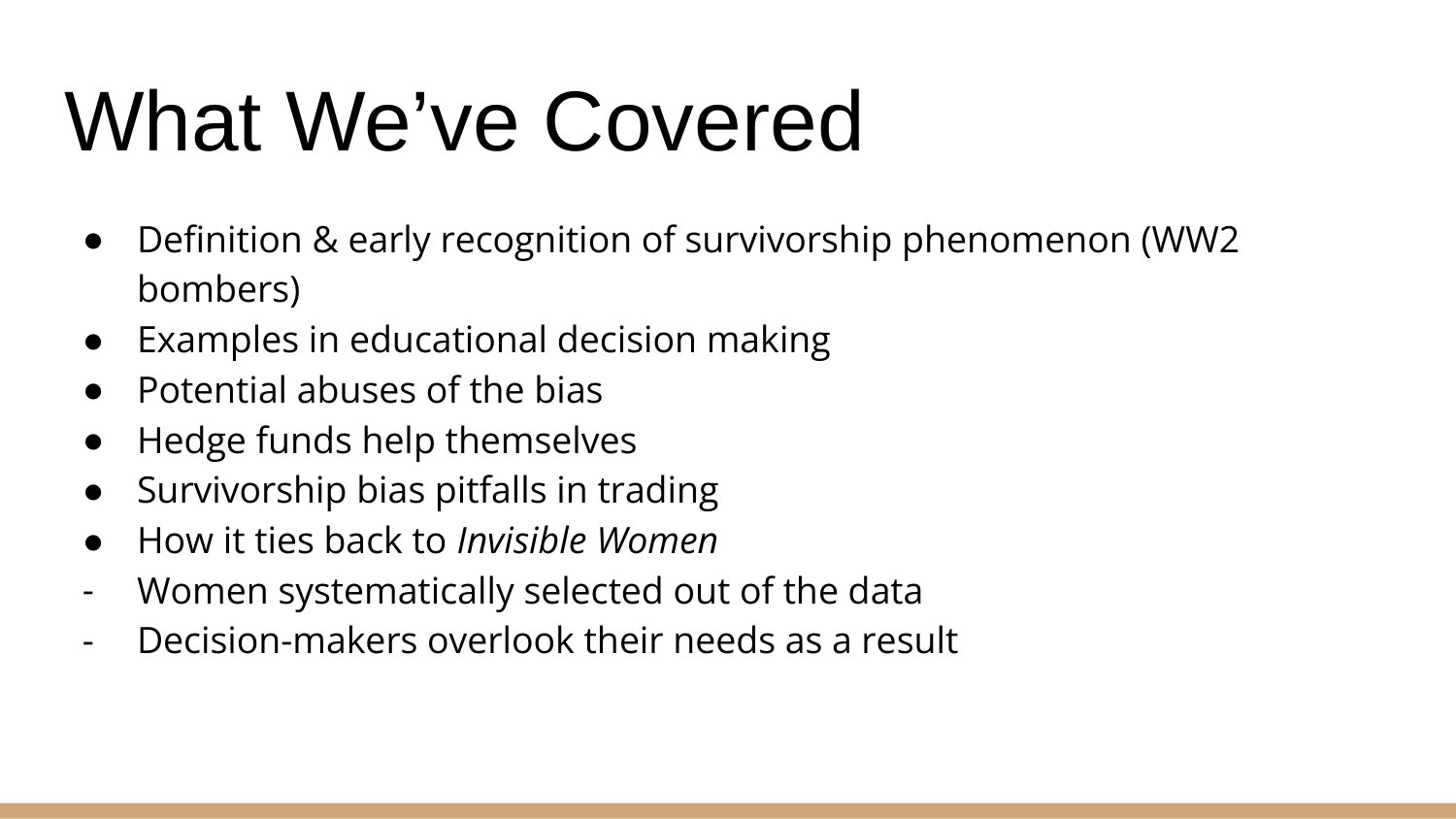

# What We’ve Covered
Definition & early recognition of survivorship phenomenon (WW2 bombers)
Examples in educational decision making
Potential abuses of the bias
Hedge funds help themselves
Survivorship bias pitfalls in trading
How it ties back to Invisible Women
Women systematically selected out of the data
Decision-makers overlook their needs as a result